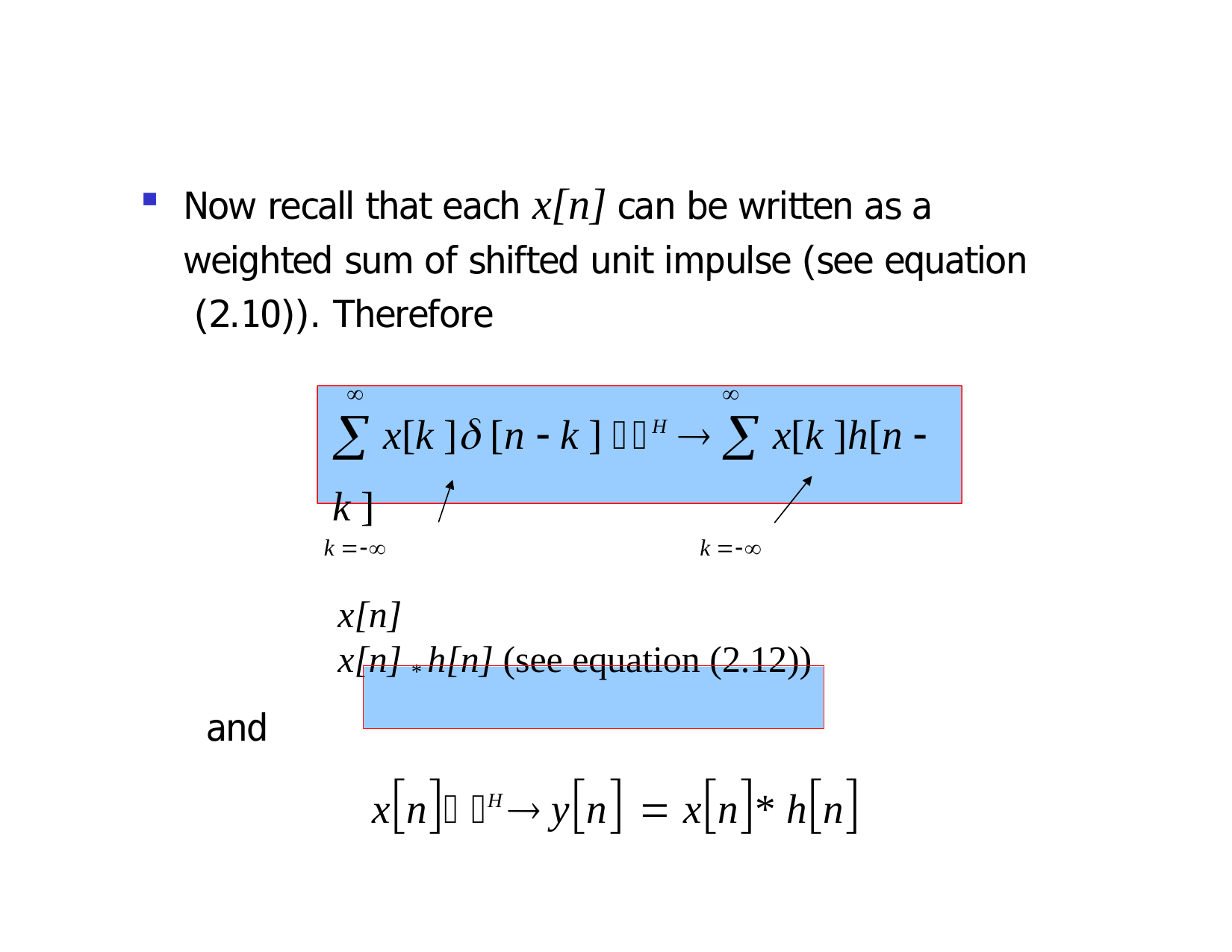

Now recall that each x[n] can be written as a  weighted sum of shifted unit impulse (see equation  (2.10)). Therefore

∞	∞
∑ x[k ]δ [n − k ] ⎯⎯H → ∑ x[k ]h[n − k ]
k =−∞	k =−∞

x[n]	x[n] * h[n] (see equation (2.12))
and
x[n]⎯⎯H → y[n] = x[n]* h[n]

Dr. B. S. Daga  Fr.CRCE, Mumbai